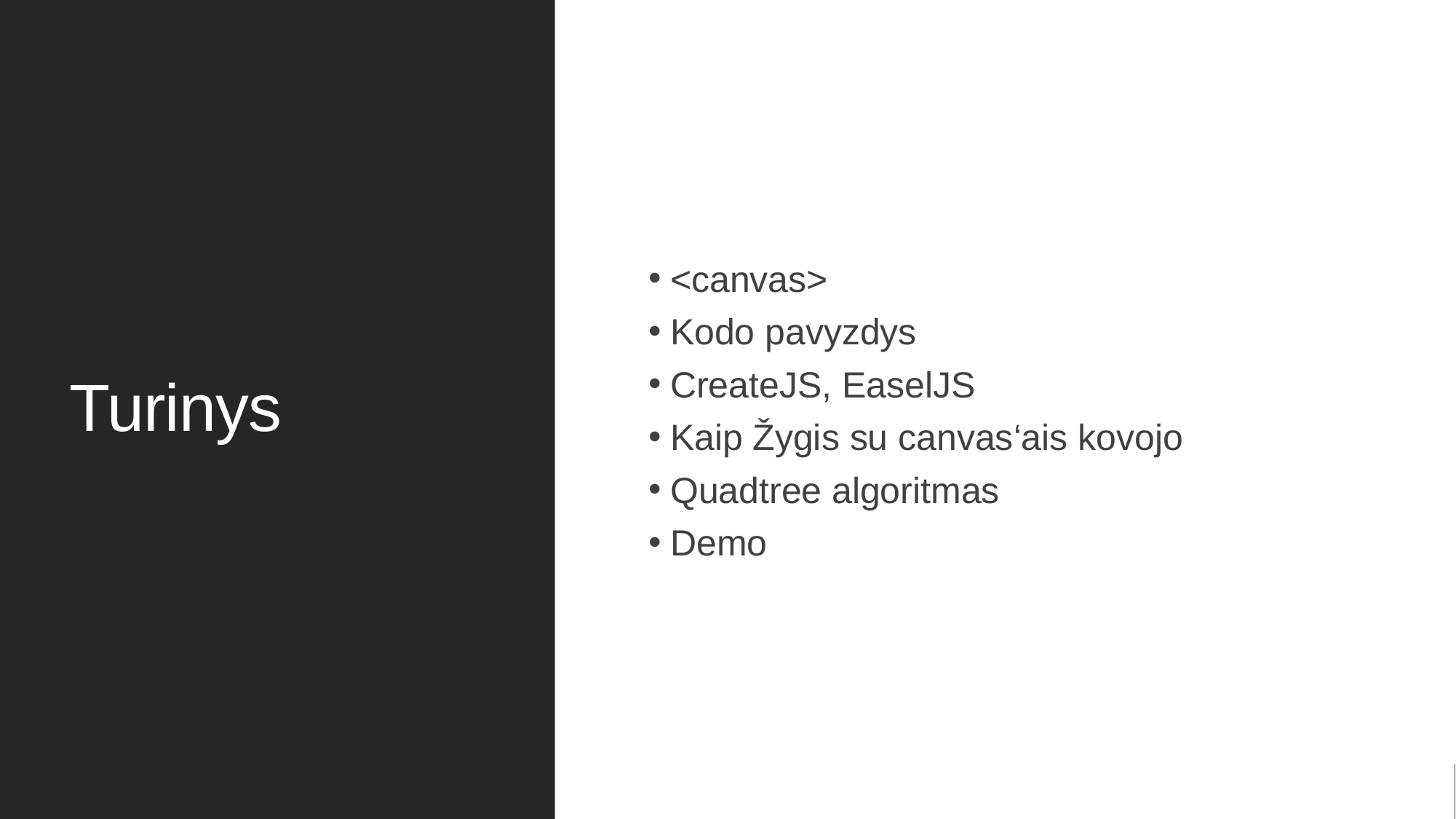

# Turinys
<canvas>
Kodo pavyzdys
CreateJS, EaselJS
Kaip Žygis su canvas‘ais kovojo
Quadtree algoritmas
Demo